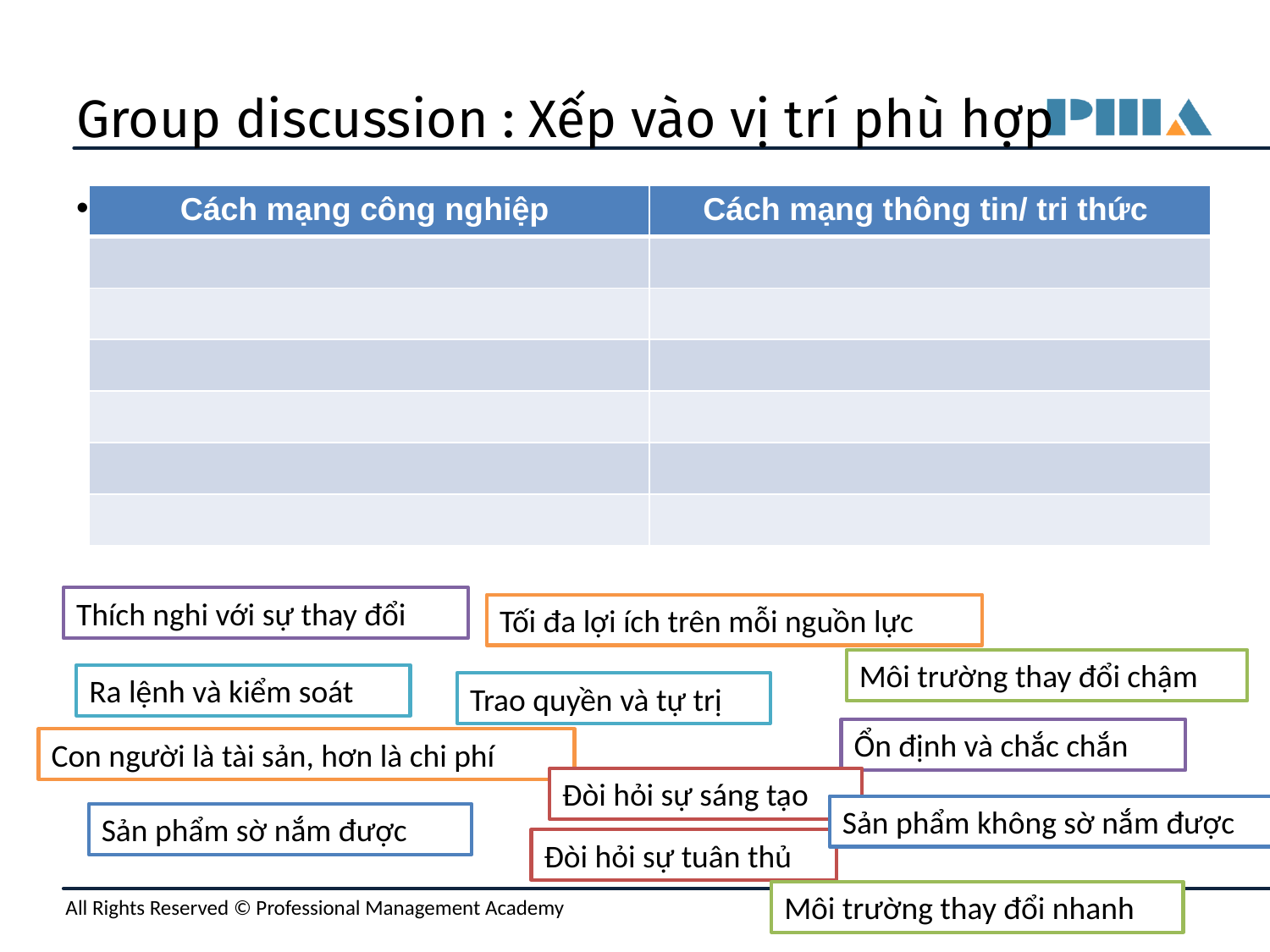

# Group discussion : Xếp vào vị trí phù hợp
So sánh tính chất công việc
| Cách mạng công nghiệp | Cách mạng thông tin/ tri thức |
| --- | --- |
|  |  |
|  |  |
|  |  |
|  |  |
|  |  |
|  |  |
Thích nghi với sự thay đổi
Tối đa lợi ích trên mỗi nguồn lực
Môi trường thay đổi chậm
Ra lệnh và kiểm soát
Trao quyền và tự trị
Ổn định và chắc chắn
Con người là tài sản, hơn là chi phí
Đòi hỏi sự sáng tạo
Sản phẩm không sờ nắm được
Sản phẩm sờ nắm được
Đòi hỏi sự tuân thủ
Môi trường thay đổi nhanh